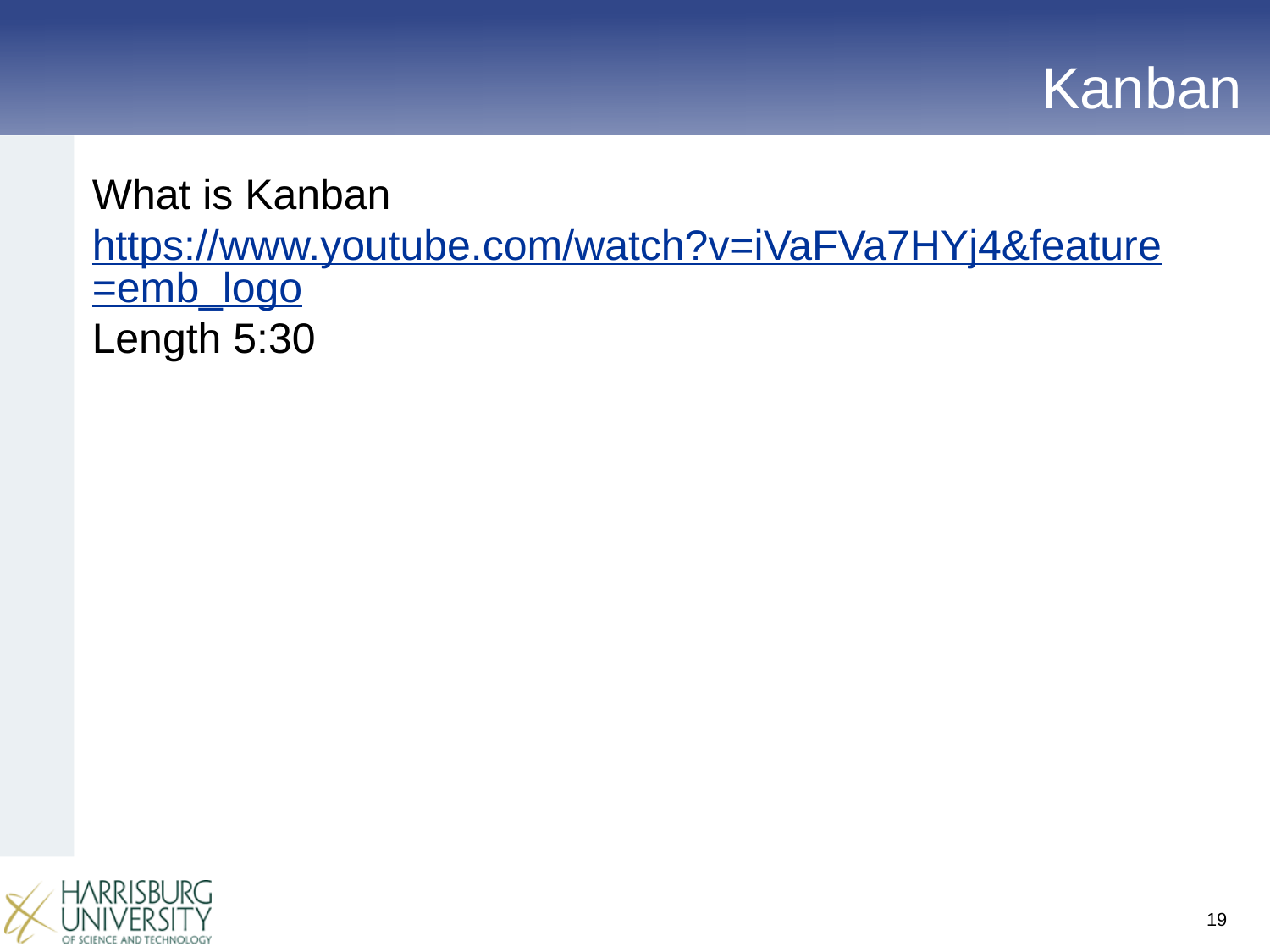

# Kanban
What is Kanban
https://www.youtube.com/watch?v=iVaFVa7HYj4&feature=emb_logo
Length 5:30
19